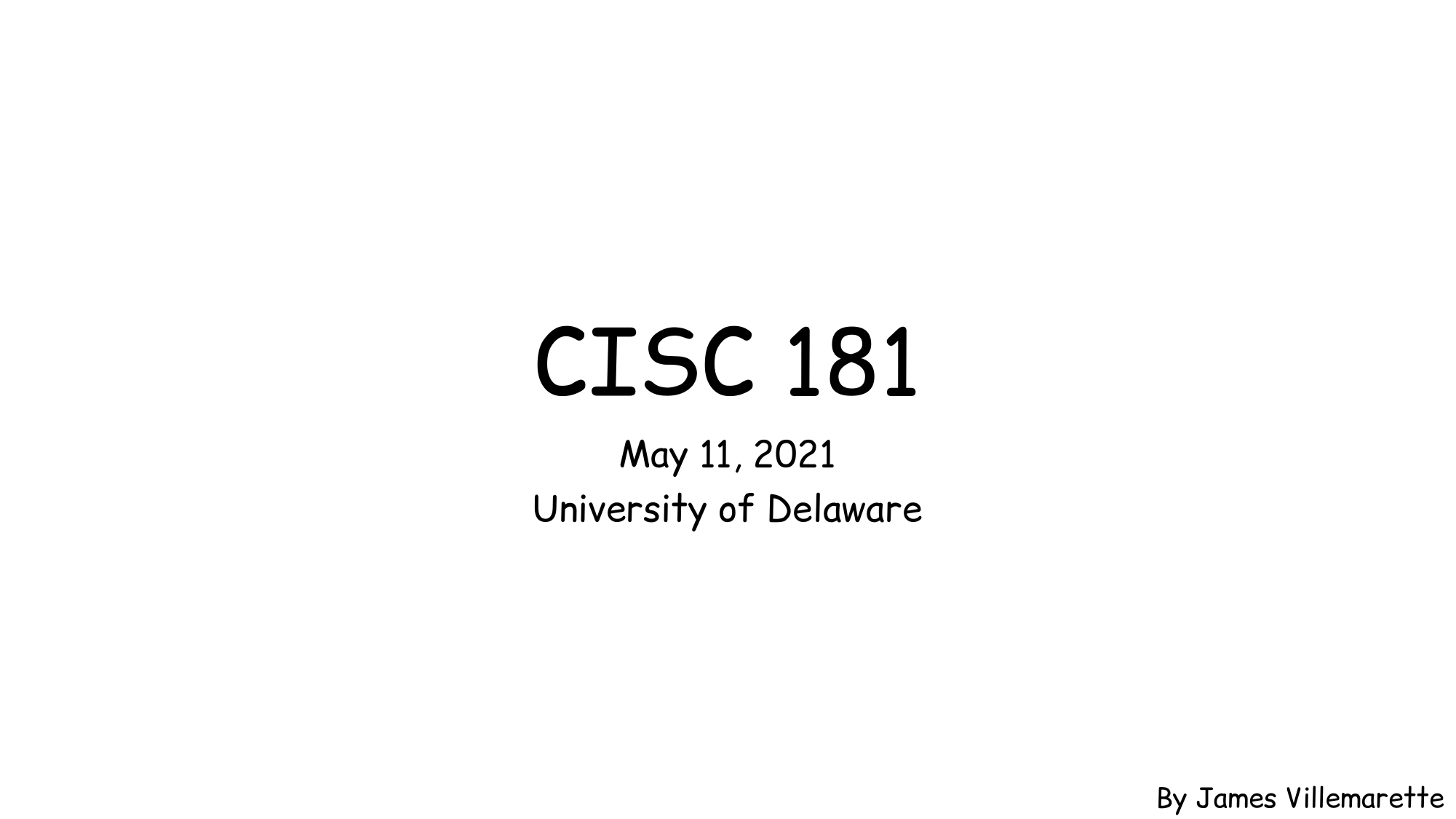

# CISC 181
May 11, 2021
University of Delaware
By James Villemarette